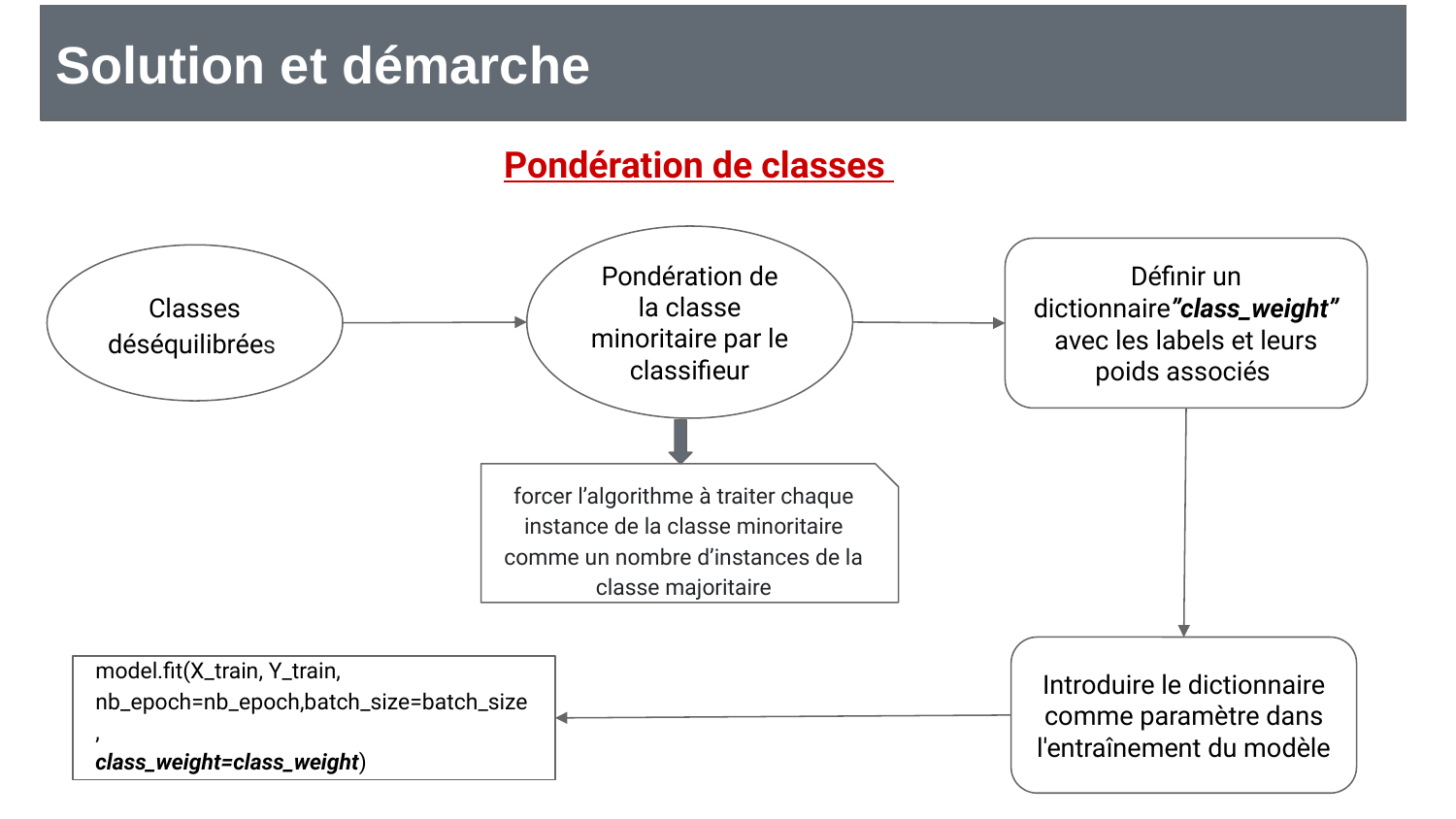

Solution et démarche
Pondération de classes

Pondération de la classe minoritaire par le classifieur
Définir un dictionnaire”class_weight” avec les labels et leurs poids associés
Classes déséquilibrées

forcer l’algorithme à traiter chaque instance de la classe minoritaire comme un nombre d’instances de la classe majoritaire
Introduire le dictionnaire comme paramètre dans l'entraînement du modèle

model.fit(X_train, Y_train, nb_epoch=nb_epoch,batch_size=batch_size,
class_weight=class_weight)